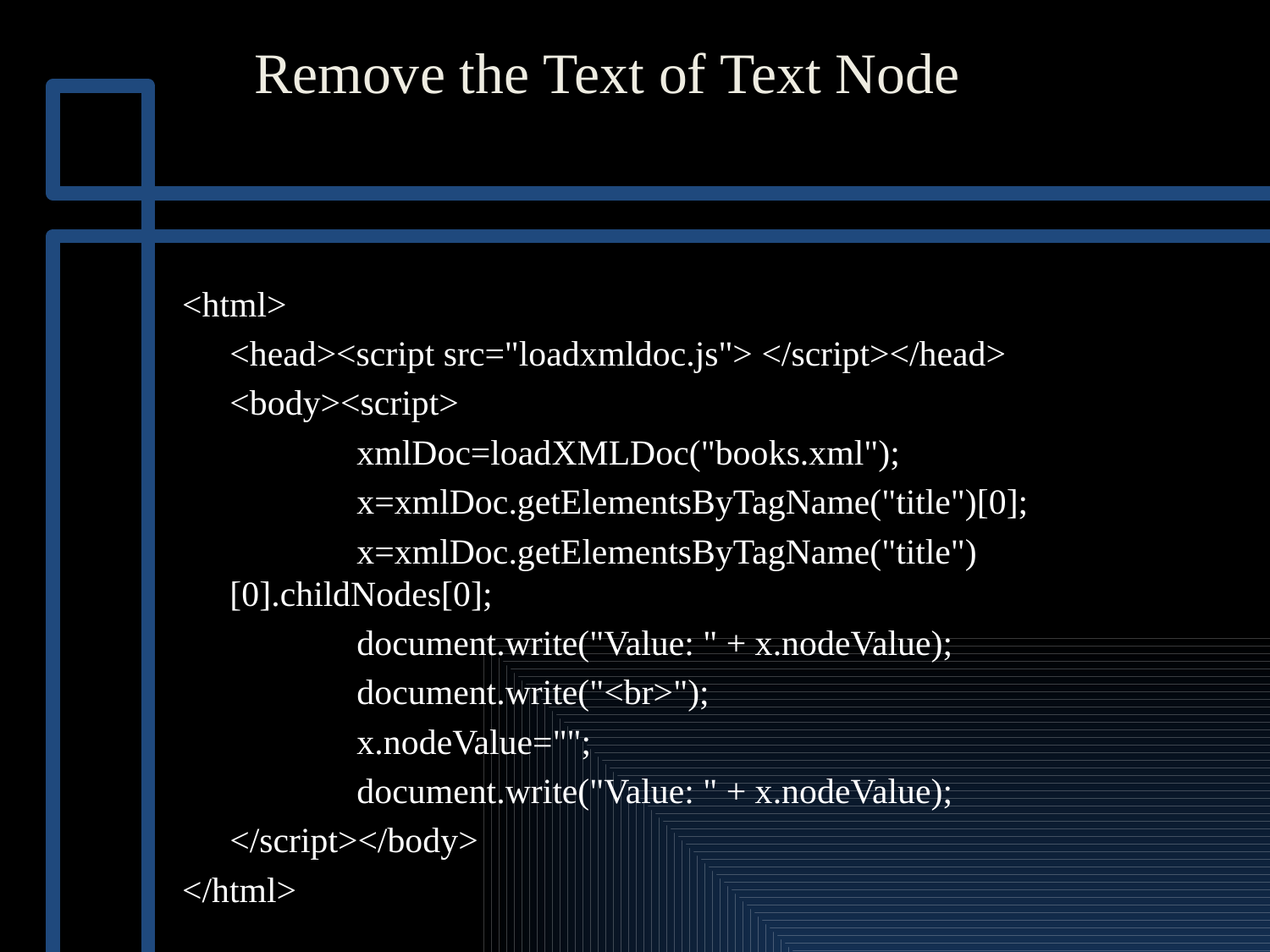

# Remove the Text of Text Node
<html>
	<head><script src="loadxmldoc.js"> </script></head>
	<body><script>
		xmlDoc=loadXMLDoc("books.xml");
		x=xmlDoc.getElementsByTagName("title")[0];
		x=xmlDoc.getElementsByTagName("title")[0].childNodes[0];
		document.write("Value: " + x.nodeValue);
		document.write("<br>");
		x.nodeValue="";
		document.write("Value: " + x.nodeValue);
	</script></body>
</html>